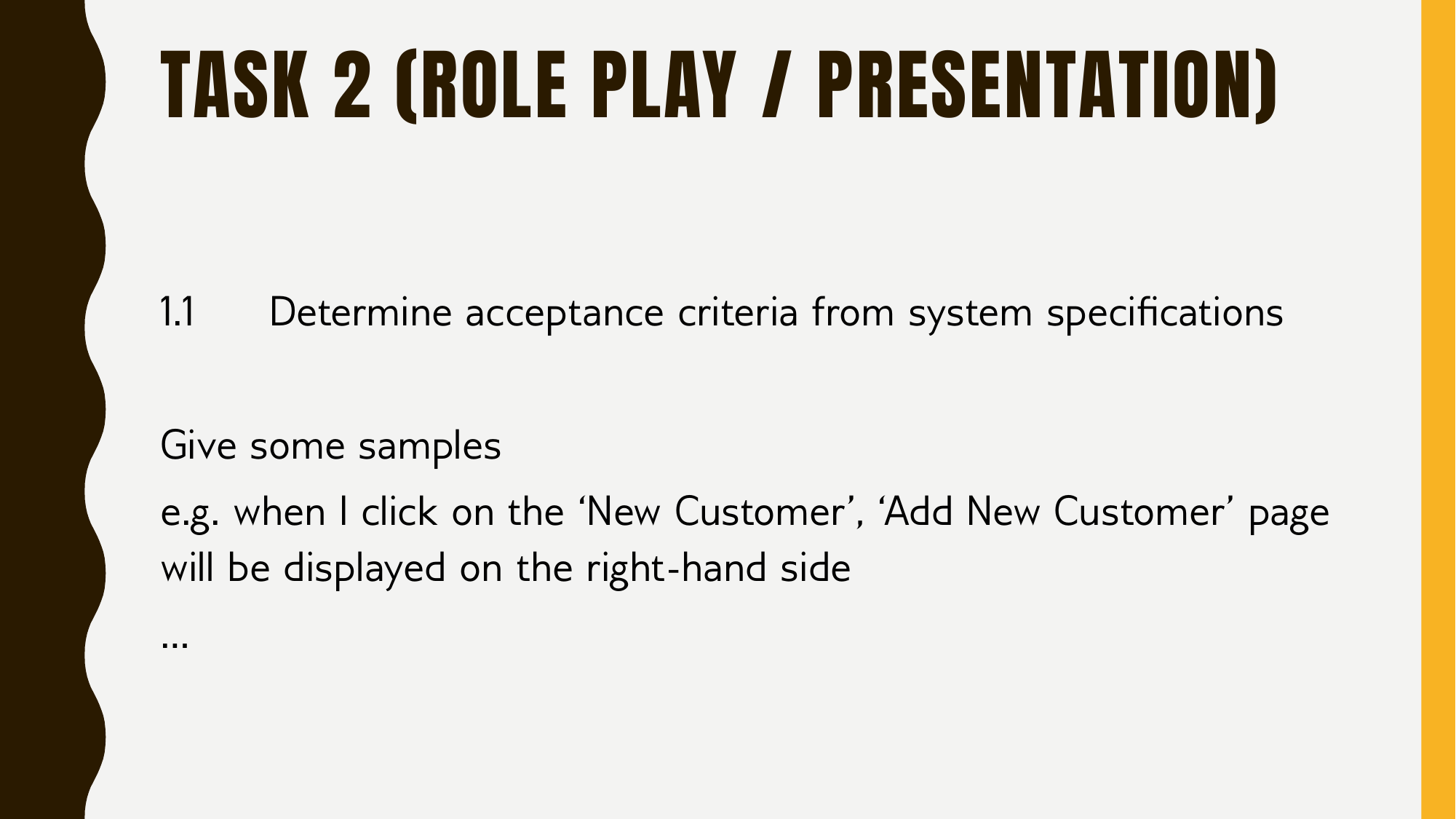

# TASK 2 (role play / presentation)
1.1	Determine acceptance criteria from system specifications

Give some samples
e.g. when I click on the ‘New Customer’, ‘Add New Customer’ page will be displayed on the right-hand side
…